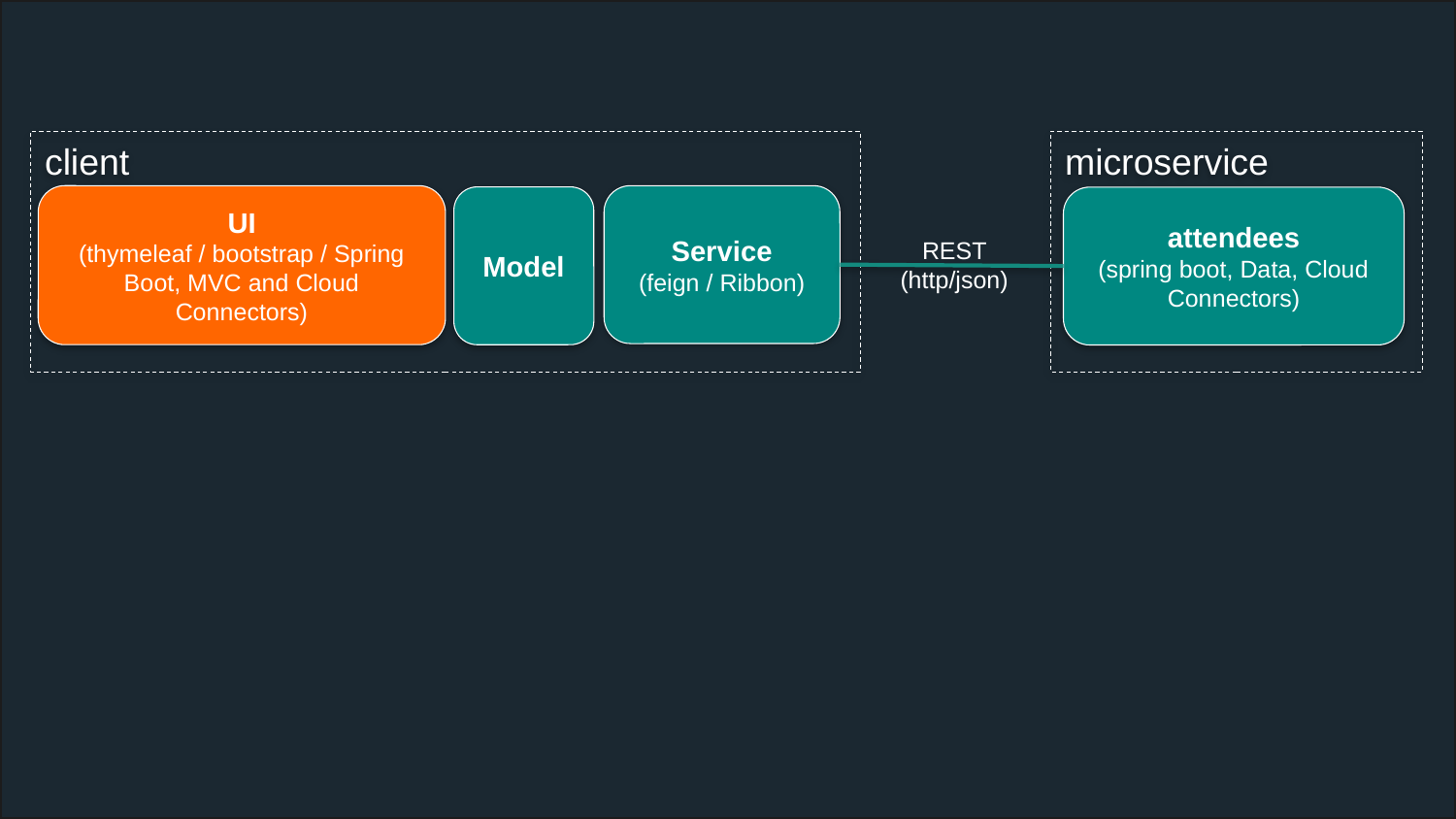

client
microservice
UI
(thymeleaf / bootstrap / Spring Boot, MVC and Cloud Connectors)
Service
(feign / Ribbon)
Model
attendees
(spring boot, Data, Cloud Connectors)
REST
(http/json)